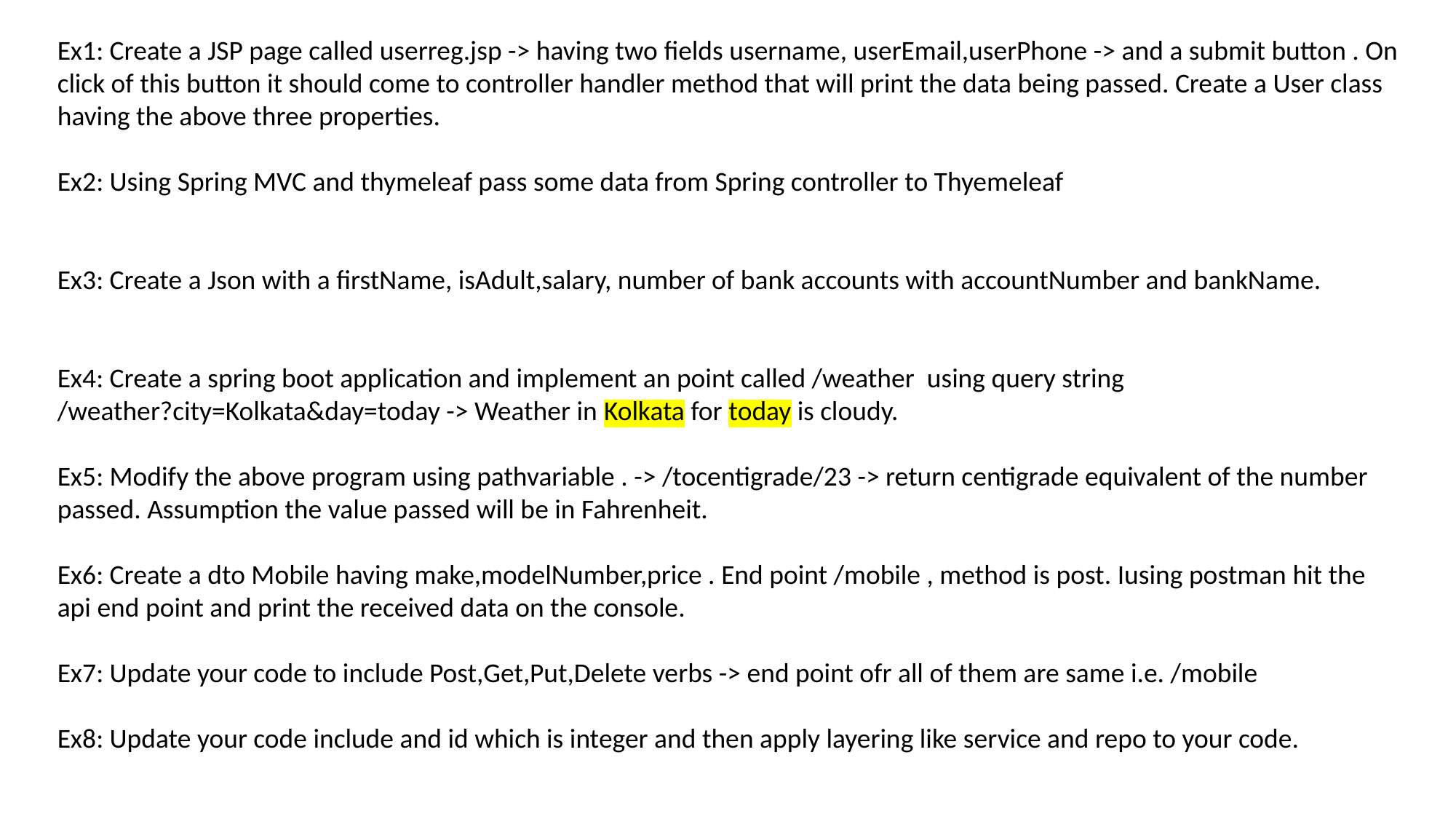

Ex1: Create a JSP page called userreg.jsp -> having two fields username, userEmail,userPhone -> and a submit button . On click of this button it should come to controller handler method that will print the data being passed. Create a User class having the above three properties.

Ex2: Using Spring MVC and thymeleaf pass some data from Spring controller to Thyemeleaf

Ex3: Create a Json with a firstName, isAdult,salary, number of bank accounts with accountNumber and bankName.

Ex4: Create a spring boot application and implement an point called /weather  using query string
/weather?city=Kolkata&day=today -> Weather in Kolkata for today is cloudy.

Ex5: Modify the above program using pathvariable . -> /tocentigrade/23 -> return centigrade equivalent of the number passed. Assumption the value passed will be in Fahrenheit.

Ex6: Create a dto Mobile having make,modelNumber,price . End point /mobile , method is post. Iusing postman hit the api end point and print the received data on the console.

Ex7: Update your code to include Post,Get,Put,Delete verbs -> end point ofr all of them are same i.e. /mobile

Ex8: Update your code include and id which is integer and then apply layering like service and repo to your code.